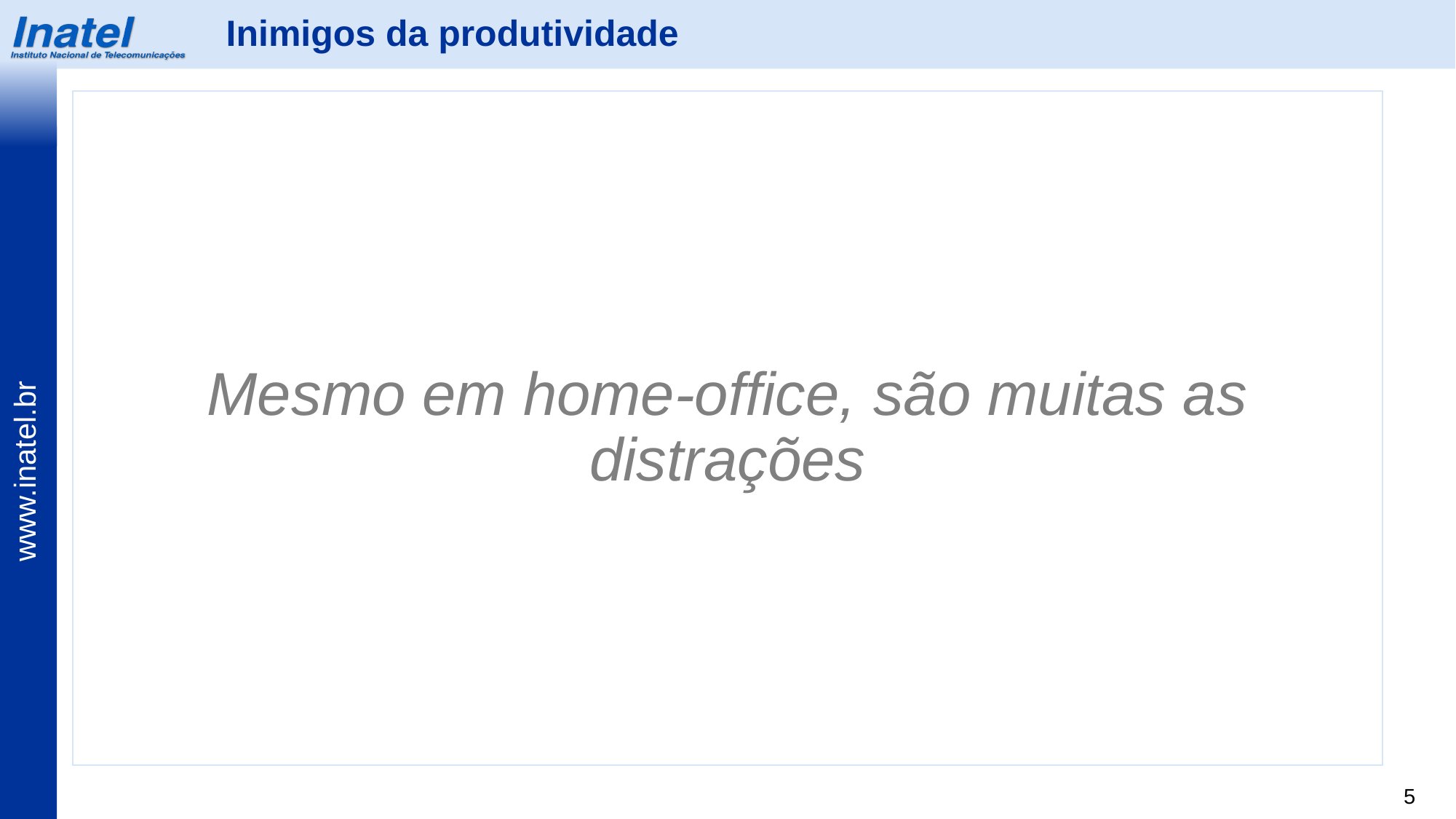

Inimigos da produtividade
Mesmo em home-office, são muitas as distrações